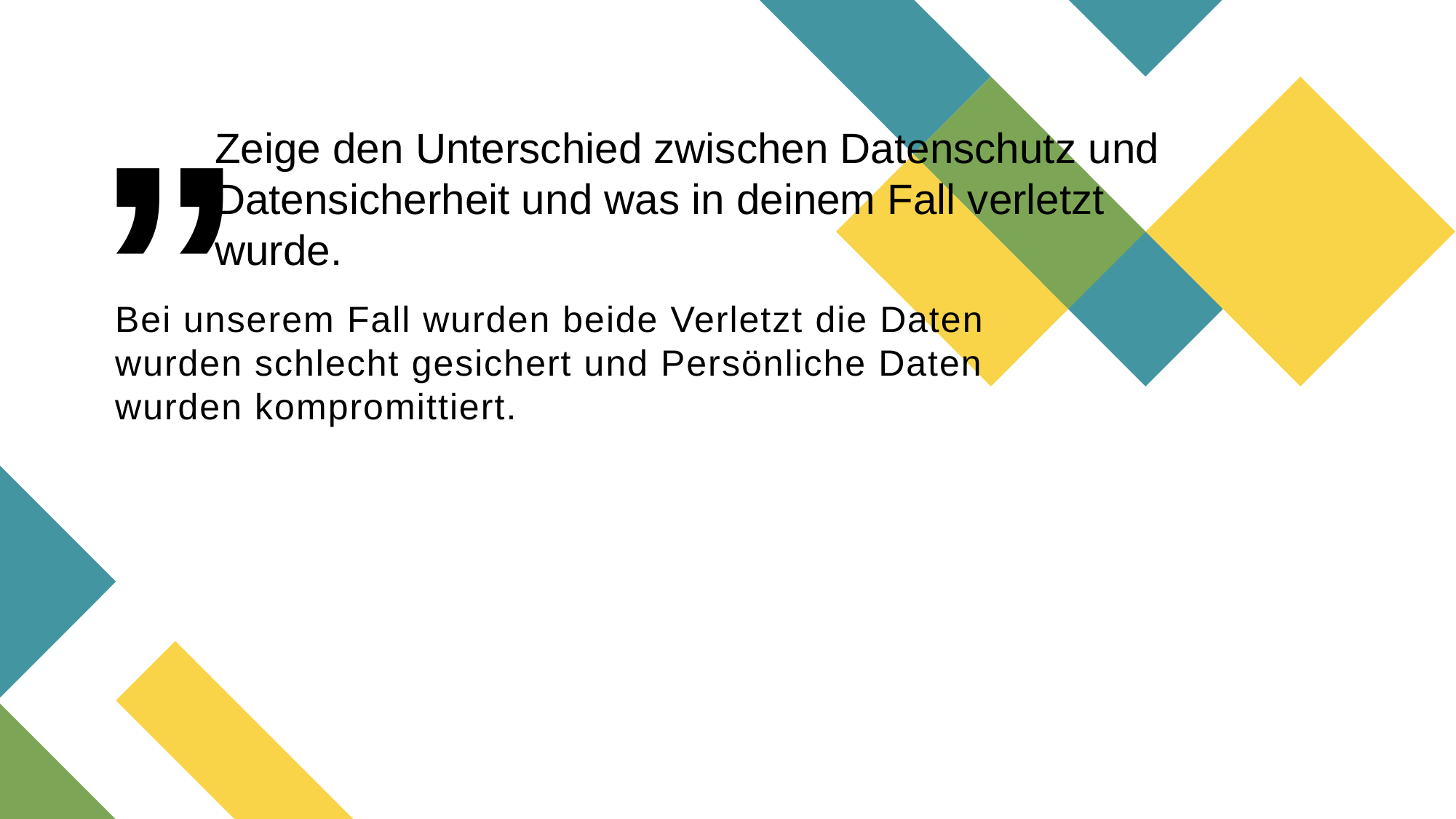

Zeige den Unterschied zwischen Datenschutz und Datensicherheit und was in deinem Fall verletzt wurde.
# Bei unserem Fall wurden beide Verletzt die Daten wurden schlecht gesichert und Persönliche Daten wurden kompromittiert.